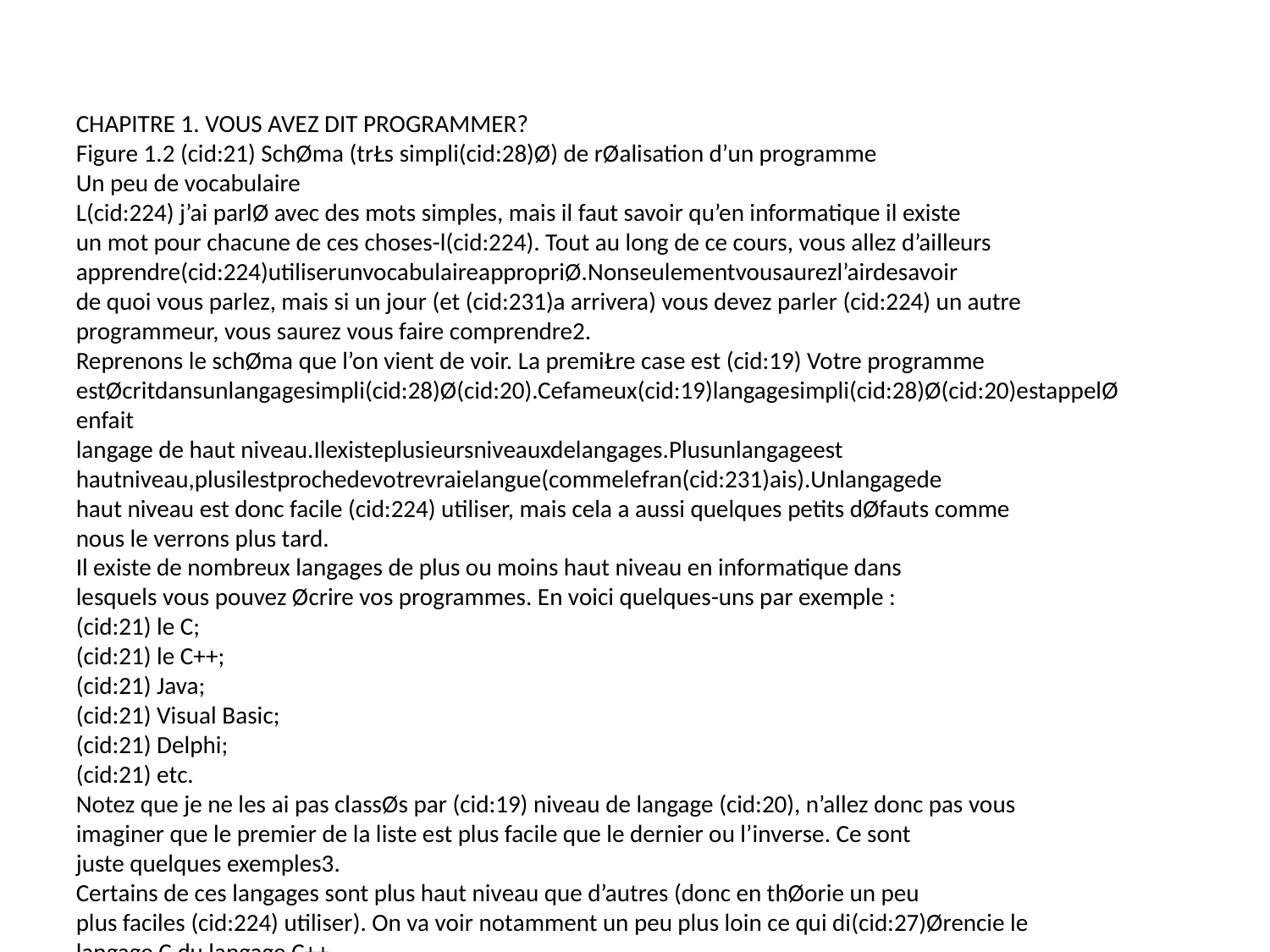

CHAPITRE 1. VOUS AVEZ DIT PROGRAMMER?
Figure 1.2 (cid:21) SchØma (trŁs simpli(cid:28)Ø) de rØalisation d’un programme
Un peu de vocabulaire
L(cid:224) j’ai parlØ avec des mots simples, mais il faut savoir qu’en informatique il existe
un mot pour chacune de ces choses-l(cid:224). Tout au long de ce cours, vous allez d’ailleurs
apprendre(cid:224)utiliserunvocabulaireappropriØ.Nonseulementvousaurezl’airdesavoir
de quoi vous parlez, mais si un jour (et (cid:231)a arrivera) vous devez parler (cid:224) un autre
programmeur, vous saurez vous faire comprendre2.
Reprenons le schØma que l’on vient de voir. La premiŁre case est (cid:19) Votre programme
estØcritdansunlangagesimpli(cid:28)Ø(cid:20).Cefameux(cid:19)langagesimpli(cid:28)Ø(cid:20)estappelØenfait
langage de haut niveau.Ilexisteplusieursniveauxdelangages.Plusunlangageest
hautniveau,plusilestprochedevotrevraielangue(commelefran(cid:231)ais).Unlangagede
haut niveau est donc facile (cid:224) utiliser, mais cela a aussi quelques petits dØfauts comme
nous le verrons plus tard.
Il existe de nombreux langages de plus ou moins haut niveau en informatique dans
lesquels vous pouvez Øcrire vos programmes. En voici quelques-uns par exemple :
(cid:21) le C;
(cid:21) le C++;
(cid:21) Java;
(cid:21) Visual Basic;
(cid:21) Delphi;
(cid:21) etc.
Notez que je ne les ai pas classØs par (cid:19) niveau de langage (cid:20), n’allez donc pas vous
imaginer que le premier de la liste est plus facile que le dernier ou l’inverse. Ce sont
juste quelques exemples3.
Certains de ces langages sont plus haut niveau que d’autres (donc en thØorie un peu
plus faciles (cid:224) utiliser). On va voir notamment un peu plus loin ce qui di(cid:27)Ørencie le
langage C du langage C++.
Un autre mot de vocabulaire (cid:224) retenir est code source. Ce qu’on appelle le code
source, c’est tout simplement le code de votre programme Øcrit dans un langage de
haut niveau. C’est donc vous qui Øcrivez le code source, qui sera ensuite traduit en
2. Certes,lesgensautourdevousvousregarderontcommesivousŒtiezdesextra-terrestres,mais
(cid:231)ailnefaudrapasyfaireattention!
3. D’avance dØsolØ pour tous les autres langages qui existent, mais faire une liste complŁte serait
vraimenttroplong!
6